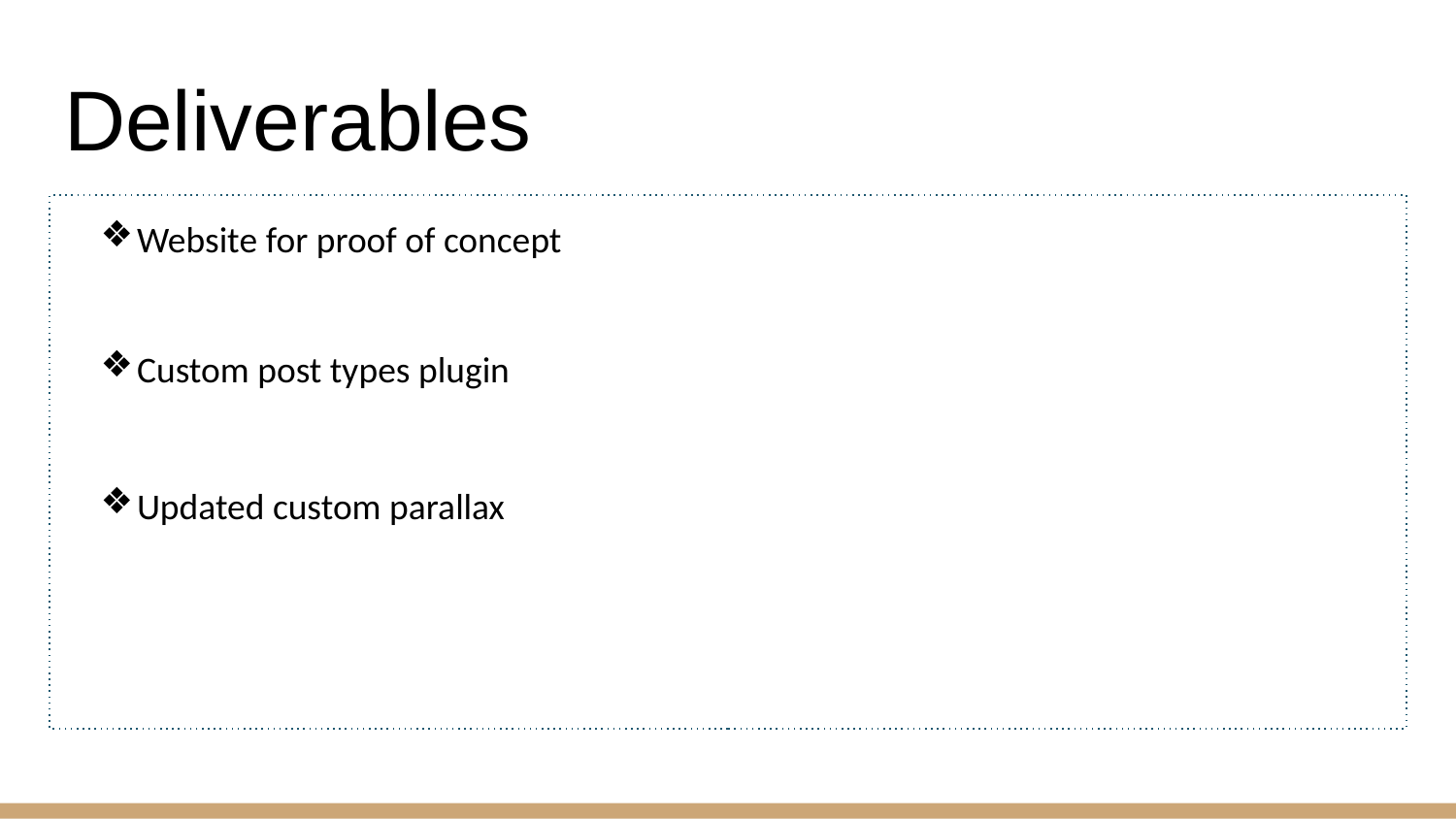

# Deliverables
Website for proof of concept
Custom post types plugin
Updated custom parallax